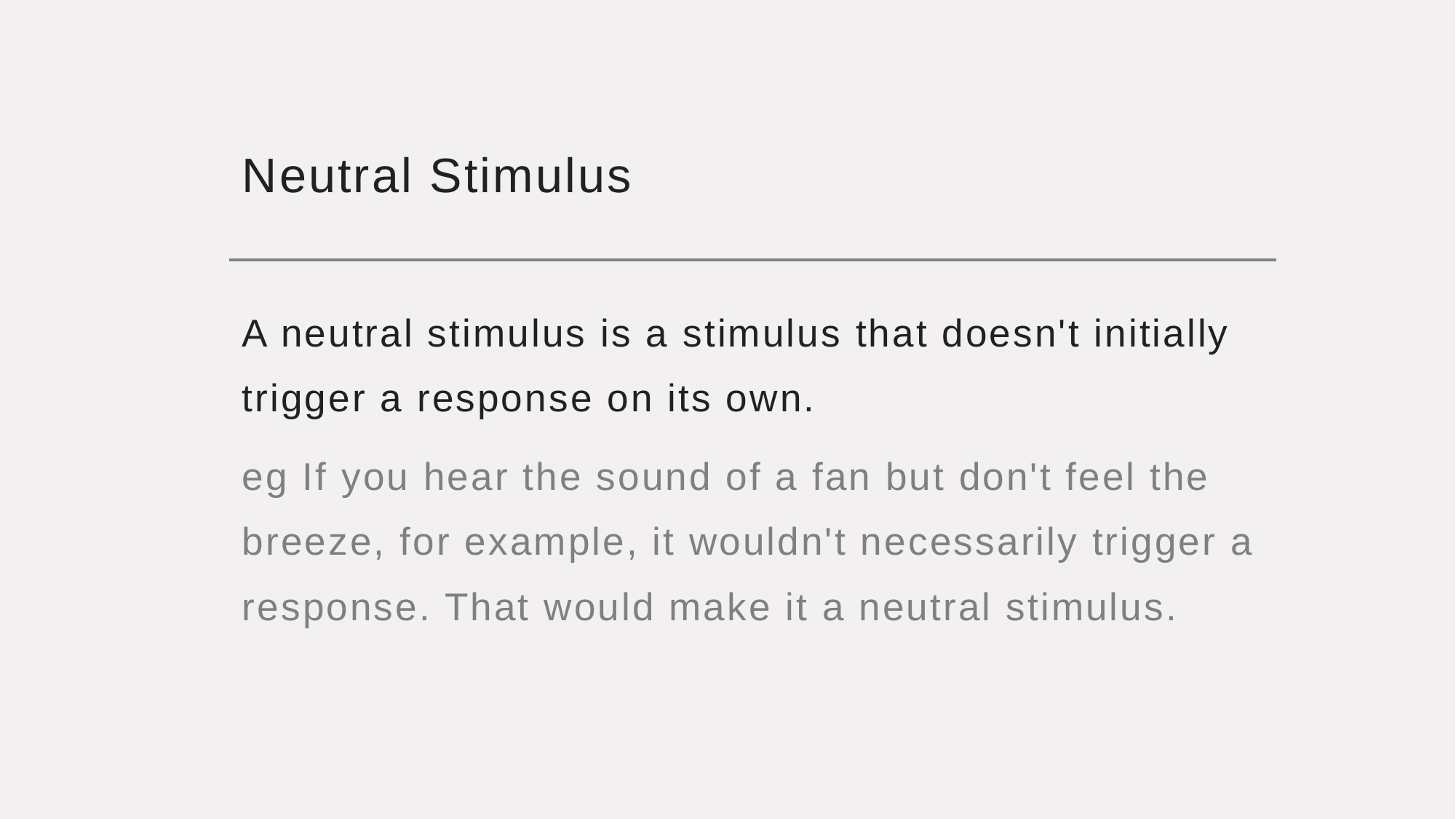

# Neutral Stimulus
A neutral stimulus is a stimulus that doesn't initially trigger a response on its own.
eg If you hear the sound of a fan but don't feel the breeze, for example, it wouldn't necessarily trigger a response. That would make it a neutral stimulus.